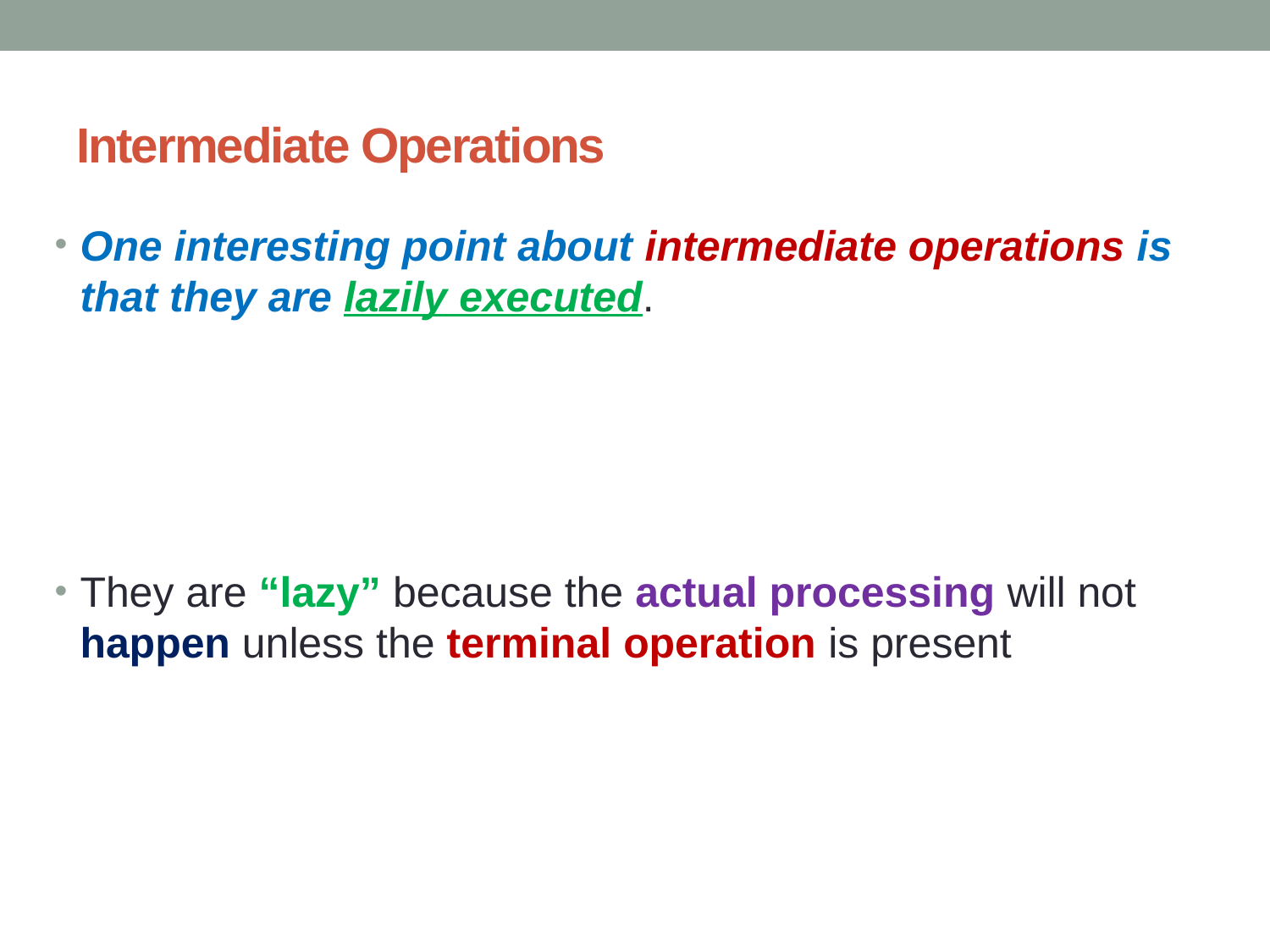

# Intermediate Operations
One interesting point about intermediate operations is that they are lazily executed.

They are “lazy” because the actual processing will not happen unless the terminal operation is present